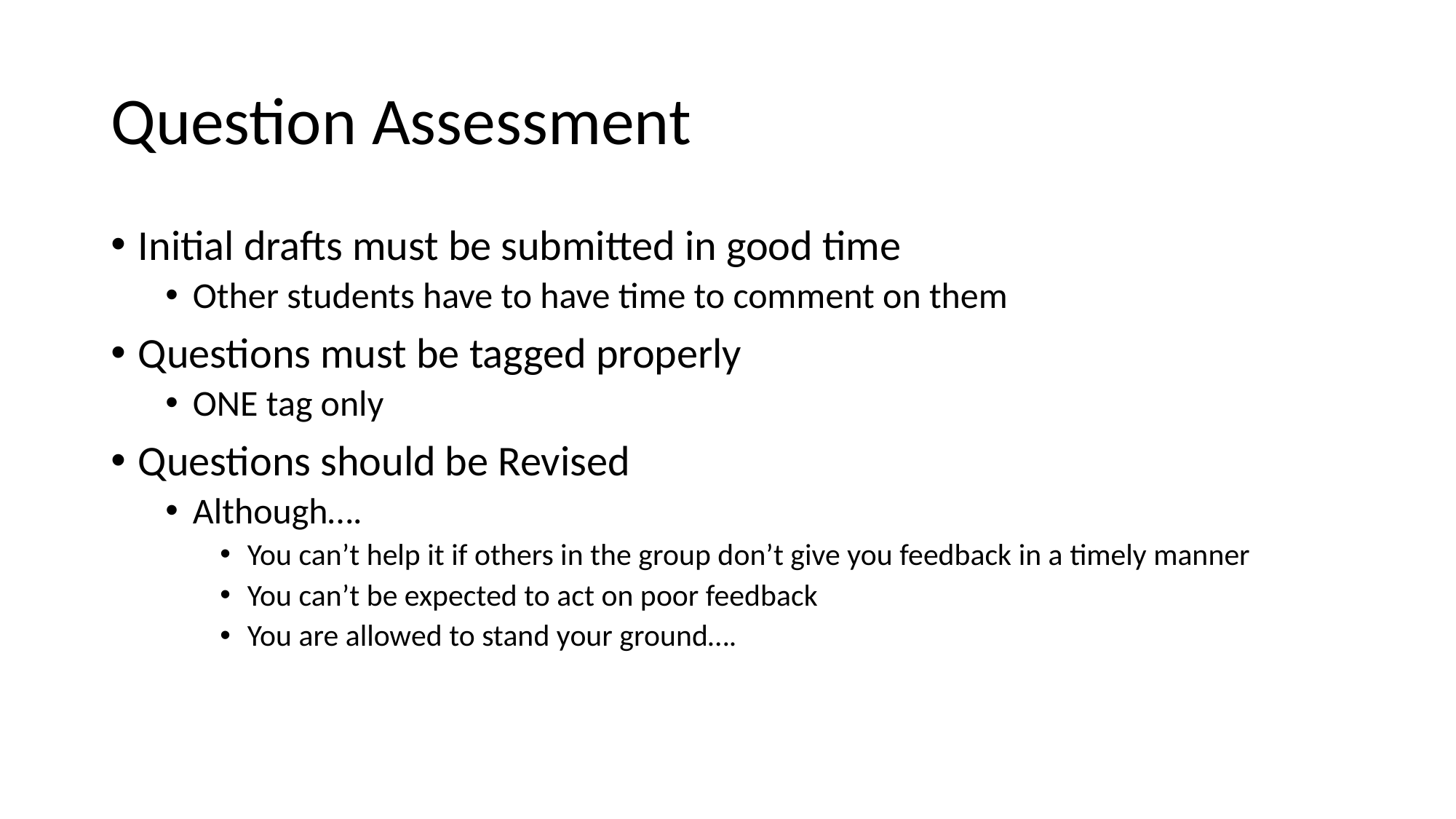

# Question Assessment
Initial drafts must be submitted in good time
Other students have to have time to comment on them
Questions must be tagged properly
ONE tag only
Questions should be Revised
Although….
You can’t help it if others in the group don’t give you feedback in a timely manner
You can’t be expected to act on poor feedback
You are allowed to stand your ground….